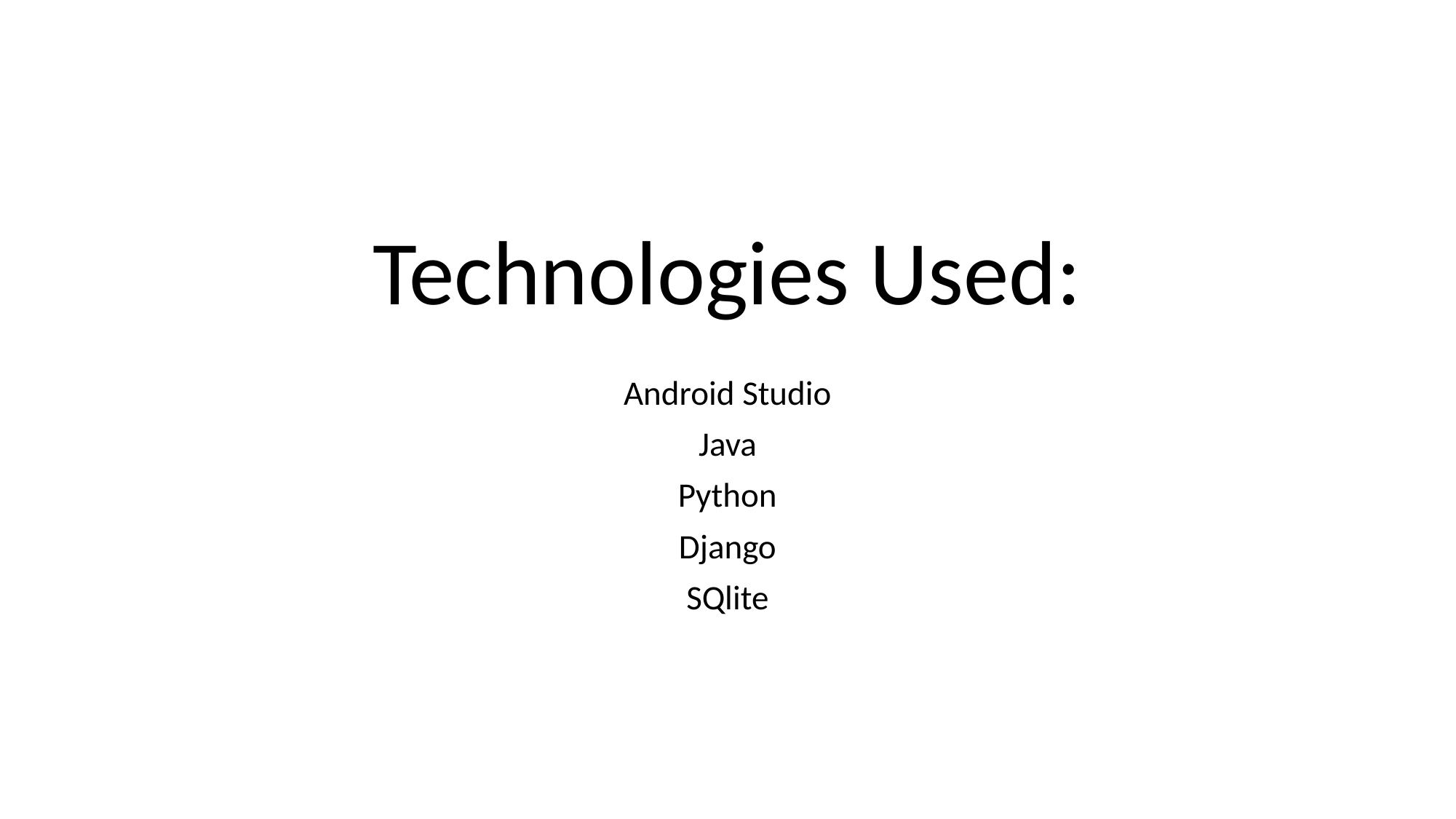

# Technologies Used:
Android Studio
Java
Python
Django
SQlite